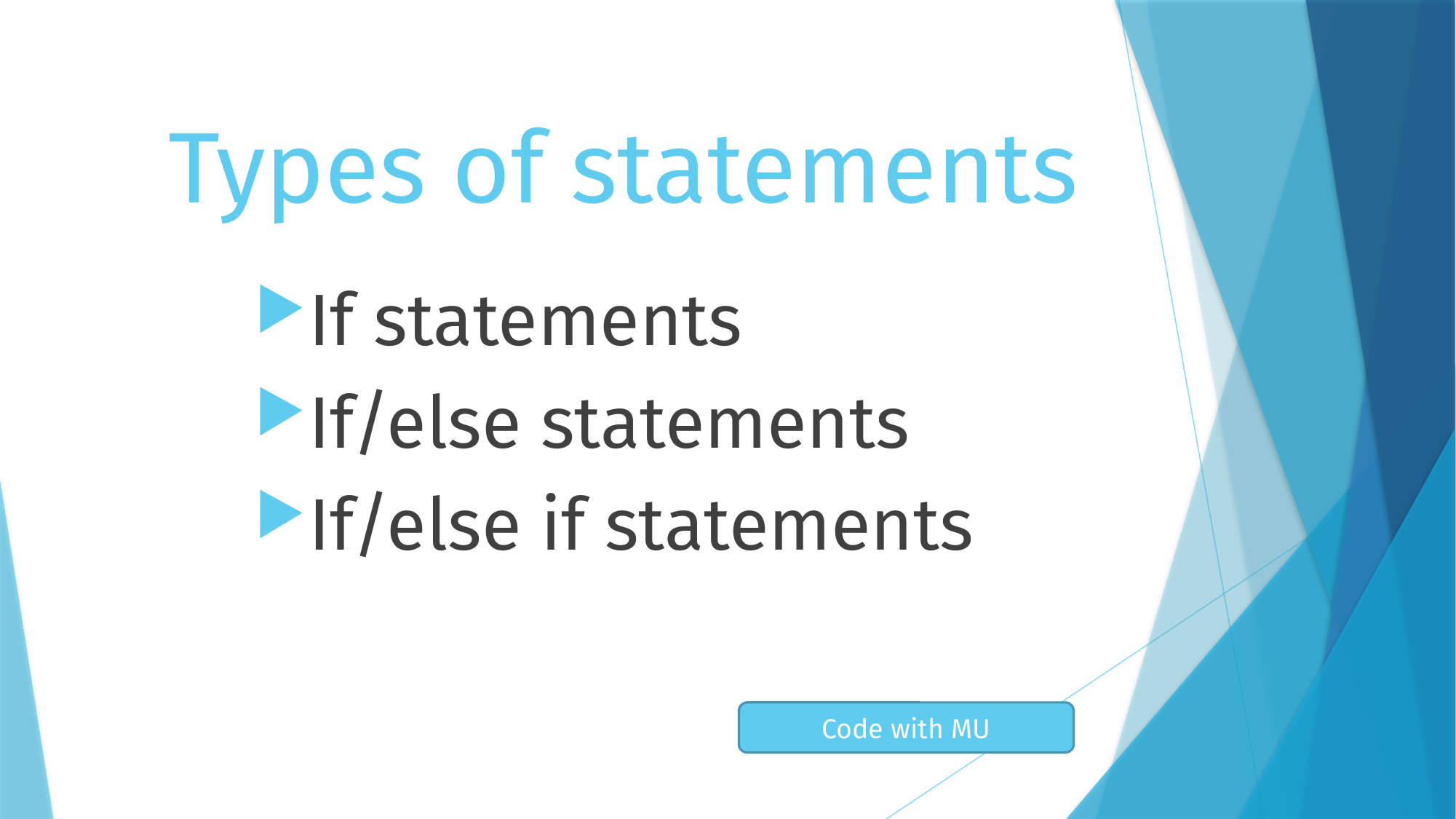

# Types of statements
If statements
If/else statements
If/else if statements
Code with MU